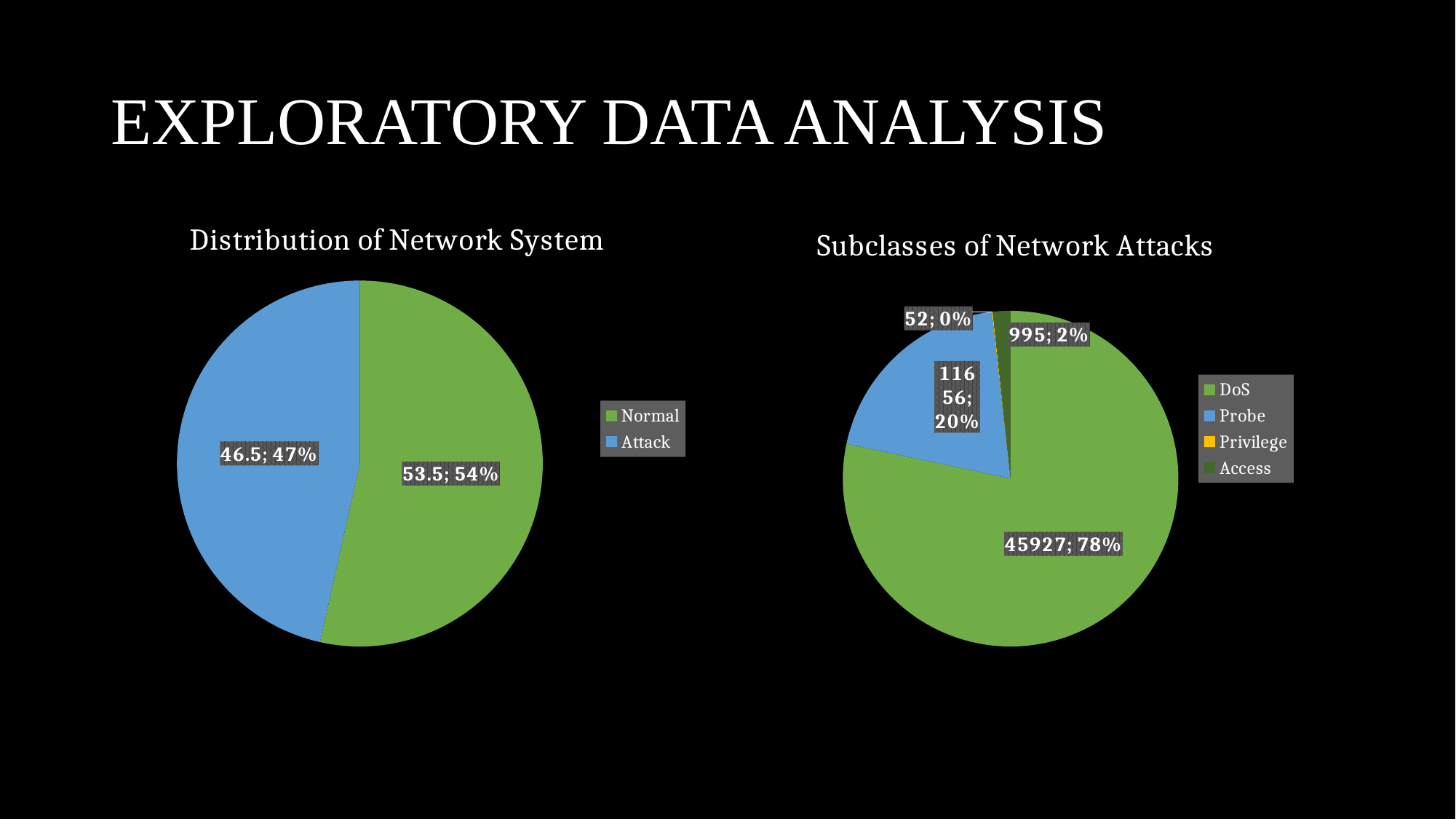

# EXPLORATORY DATA ANALYSIS

### Chart: Subclasses of Network Attacks

| Category |  |
|---|---|
| DoS | 45927.0 |
| Probe | 11656.0 |
| Privilege | 52.0 |
| Access | 995.0 |

### Chart: Distribution of Network System

| Category |  |
|---|---|
| Normal | 53.5 |
| Attack | 46.5 |